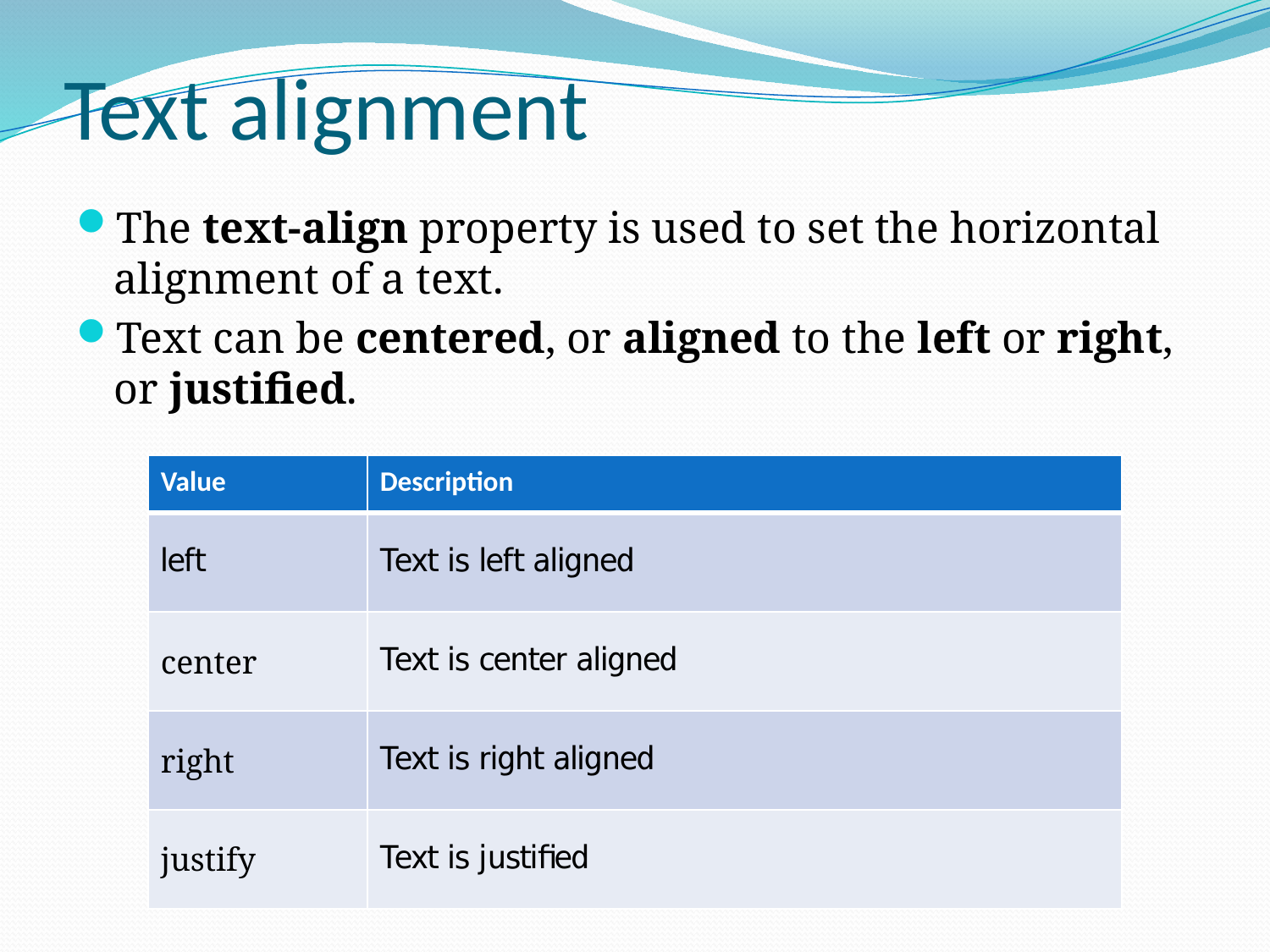

# Text alignment
The text-align property is used to set the horizontal alignment of a text.
Text can be centered, or aligned to the left or right, or justified.

| Value | Description |
| --- | --- |
| left | Text is left aligned |
| center | Text is center aligned |
| right | Text is right aligned |
| justify | Text is justified |